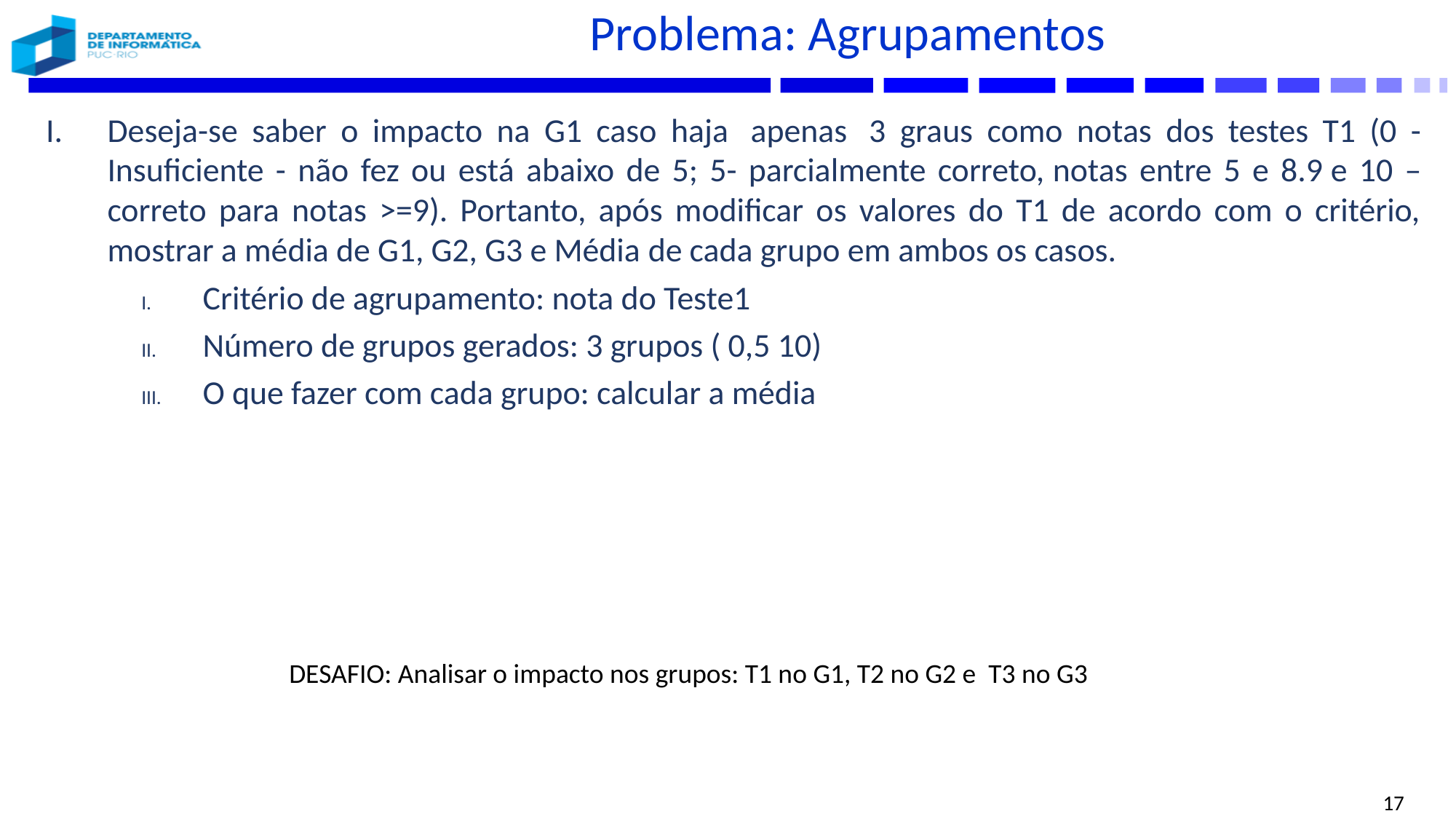

# Problema: Agrupamentos
Deseja-se saber o impacto na G1 caso haja  apenas  3 graus como notas dos testes T1 (0 - Insuficiente - não fez ou está abaixo de 5; 5- parcialmente correto, notas entre 5 e 8.9 e 10 – correto para notas >=9). Portanto, após modificar os valores do T1 de acordo com o critério, mostrar a média de G1, G2, G3 e Média de cada grupo em ambos os casos.
Critério de agrupamento: nota do Teste1
Número de grupos gerados: 3 grupos ( 0,5 10)
O que fazer com cada grupo: calcular a média

DESAFIO: Analisar o impacto nos grupos: T1 no G1, T2 no G2 e  T3 no G3
17